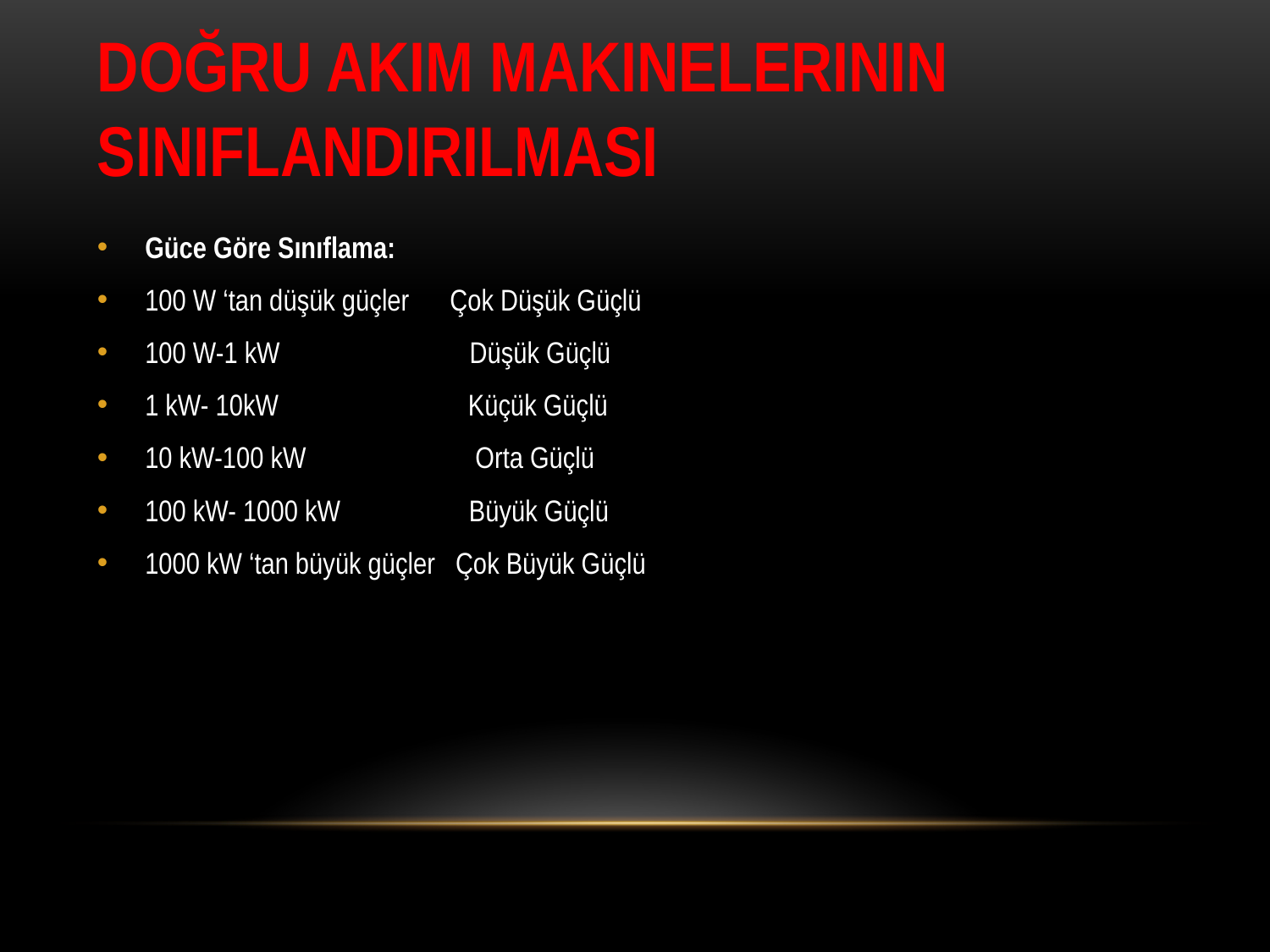

# DOĞRU AKIM MAKINELERININ SINIFLANDIRILMASI
Güce Göre Sınıflama:
100 W ‘tan düşük güçler      Çok Düşük Güçlü
100 W-1 kW                            Düşük Güçlü
1 kW- 10kW                            Küçük Güçlü
10 kW-100 kW                         Orta Güçlü
100 kW- 1000 kW                   Büyük Güçlü
1000 kW ‘tan büyük güçler   Çok Büyük Güçlü